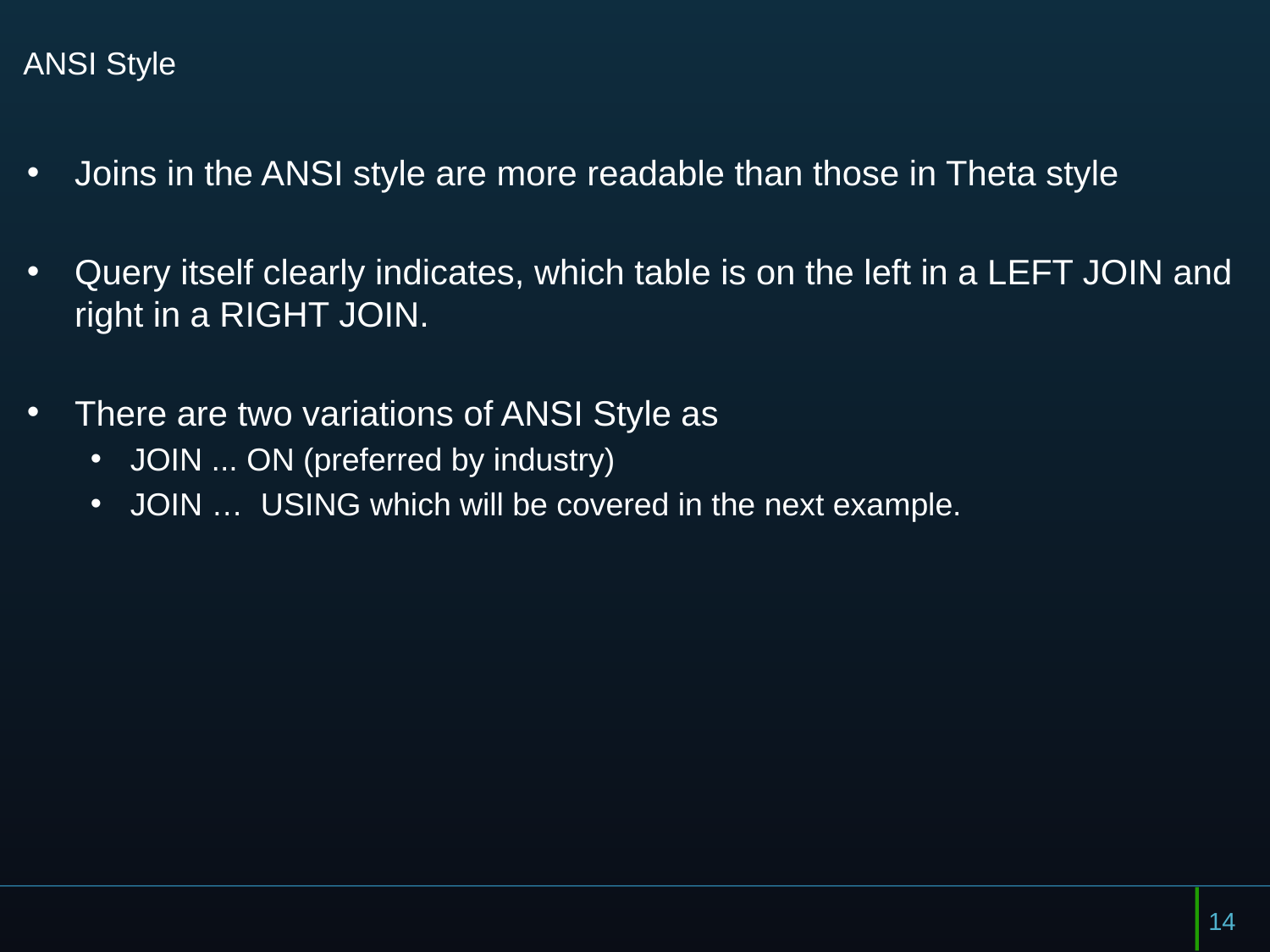

# ANSI Style

Joins in the ANSI style are more readable than those in Theta style

Query itself clearly indicates, which table is on the left in a LEFT JOIN and right in a RIGHT JOIN.

There are two variations of ANSI Style as
JOIN ... ON (preferred by industry)
JOIN …  USING which will be covered in the next example.

14